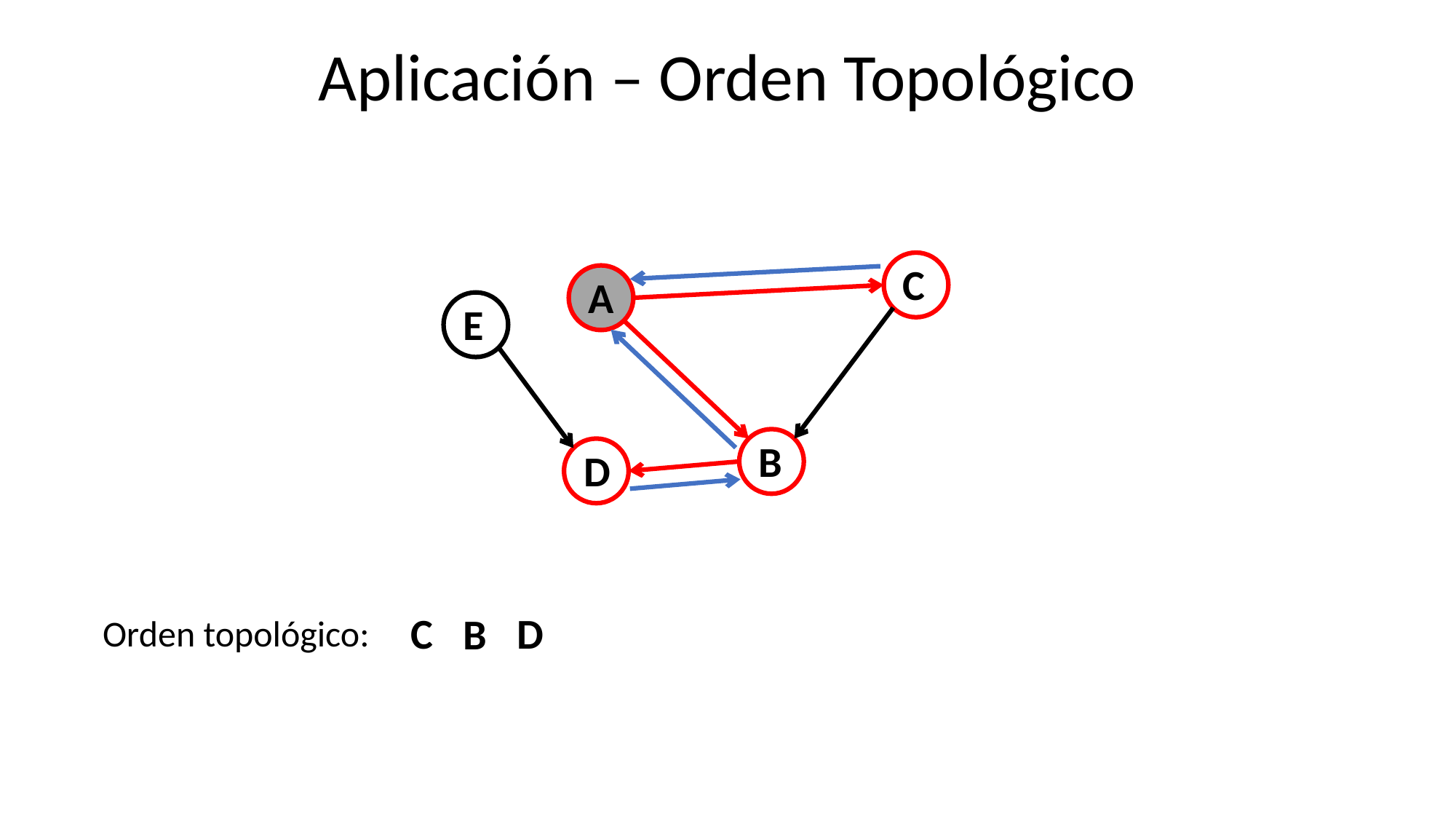

Aplicación – Orden Topológico
C

A

E

B

D
C
D
B
Orden topológico: